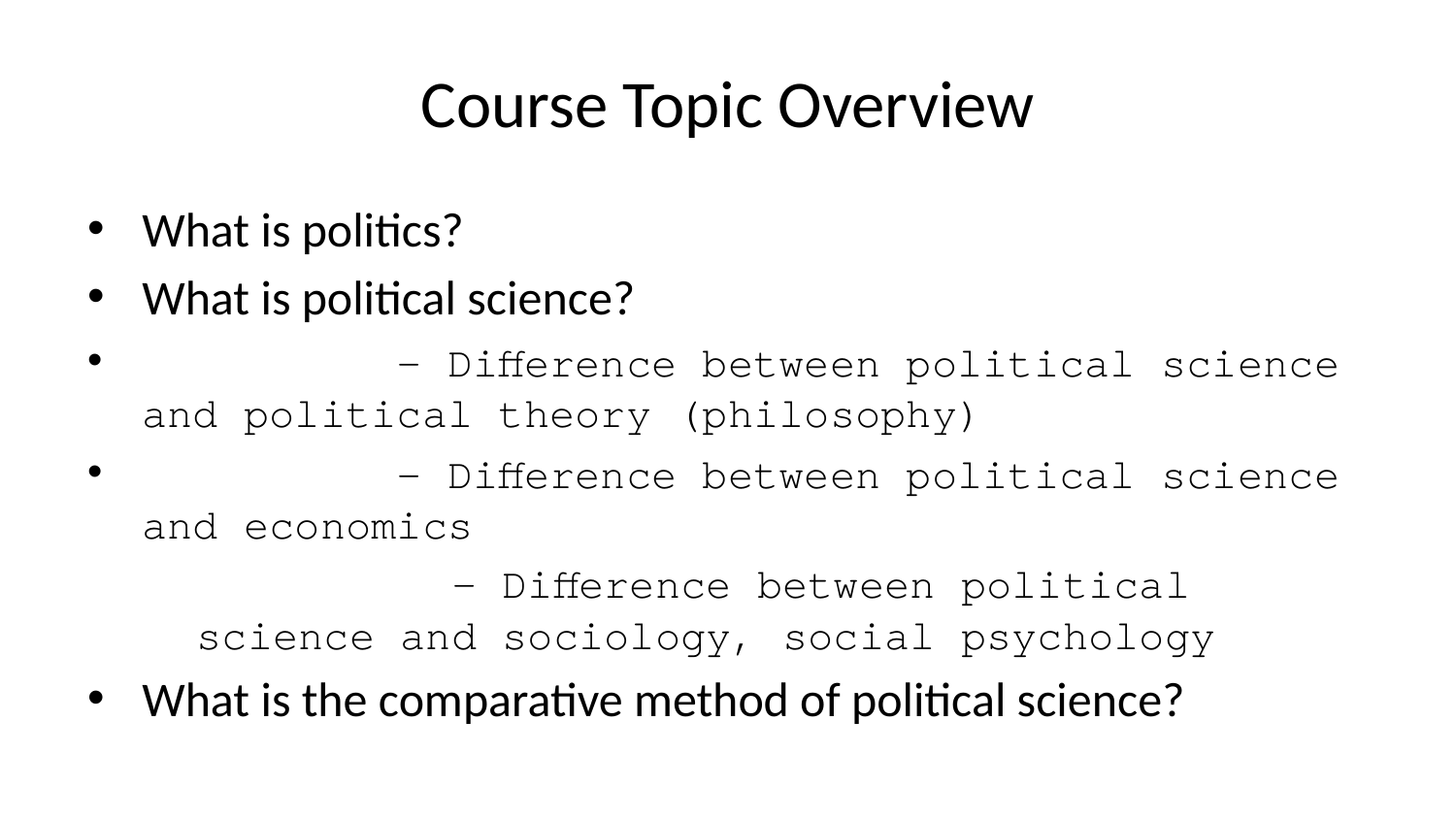

# Course Topic Overview
What is politics?
What is political science?
          - Difference between political science and political theory (philosophy)
          - Difference between political science and economics
          - Difference between political science and sociology, social psychology
What is the comparative method of political science?